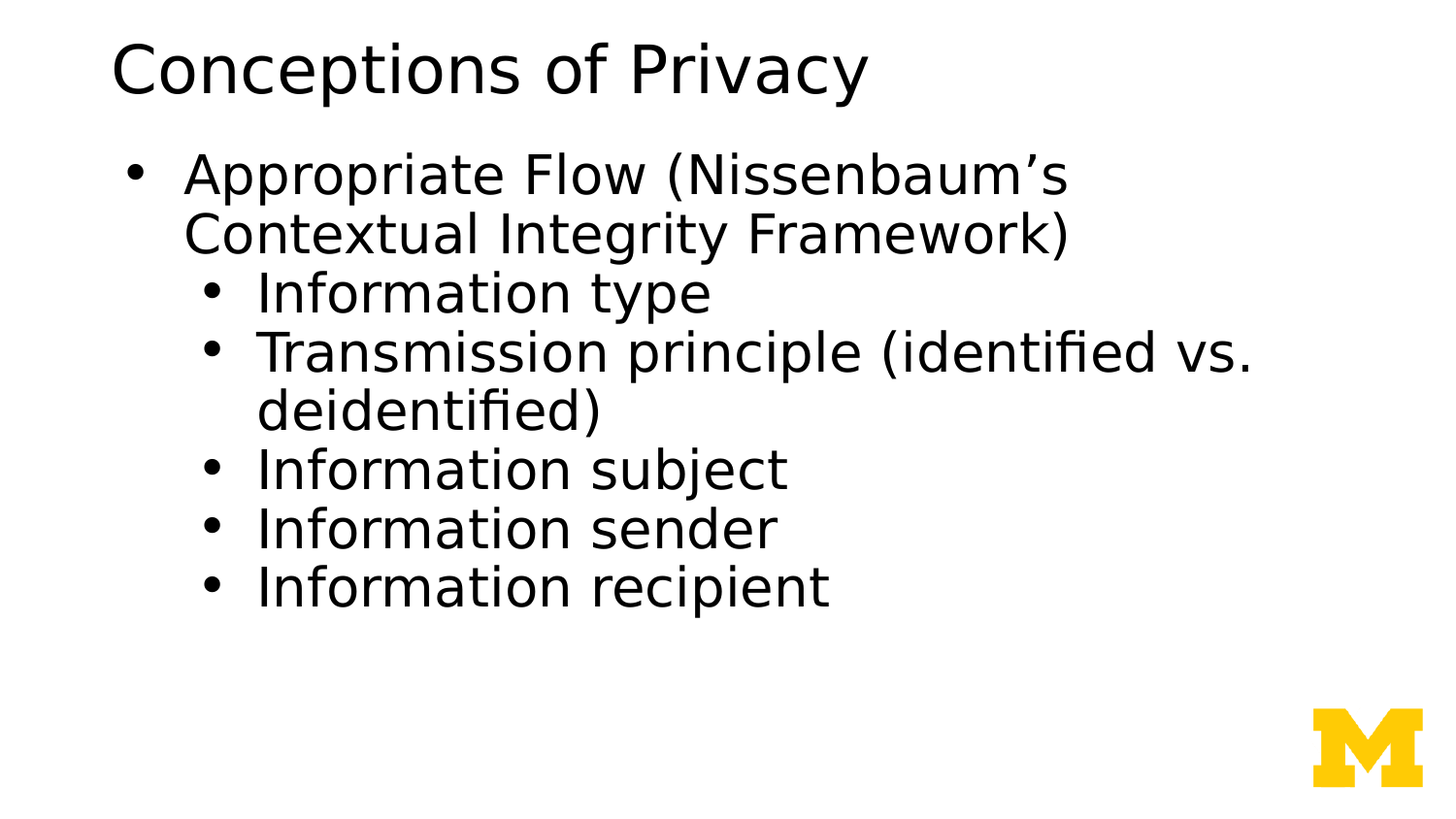

# Conceptions of Privacy
Appropriate Flow (Nissenbaum’s Contextual Integrity Framework)
Information type
Transmission principle (identified vs. deidentified)
Information subject
Information sender
Information recipient